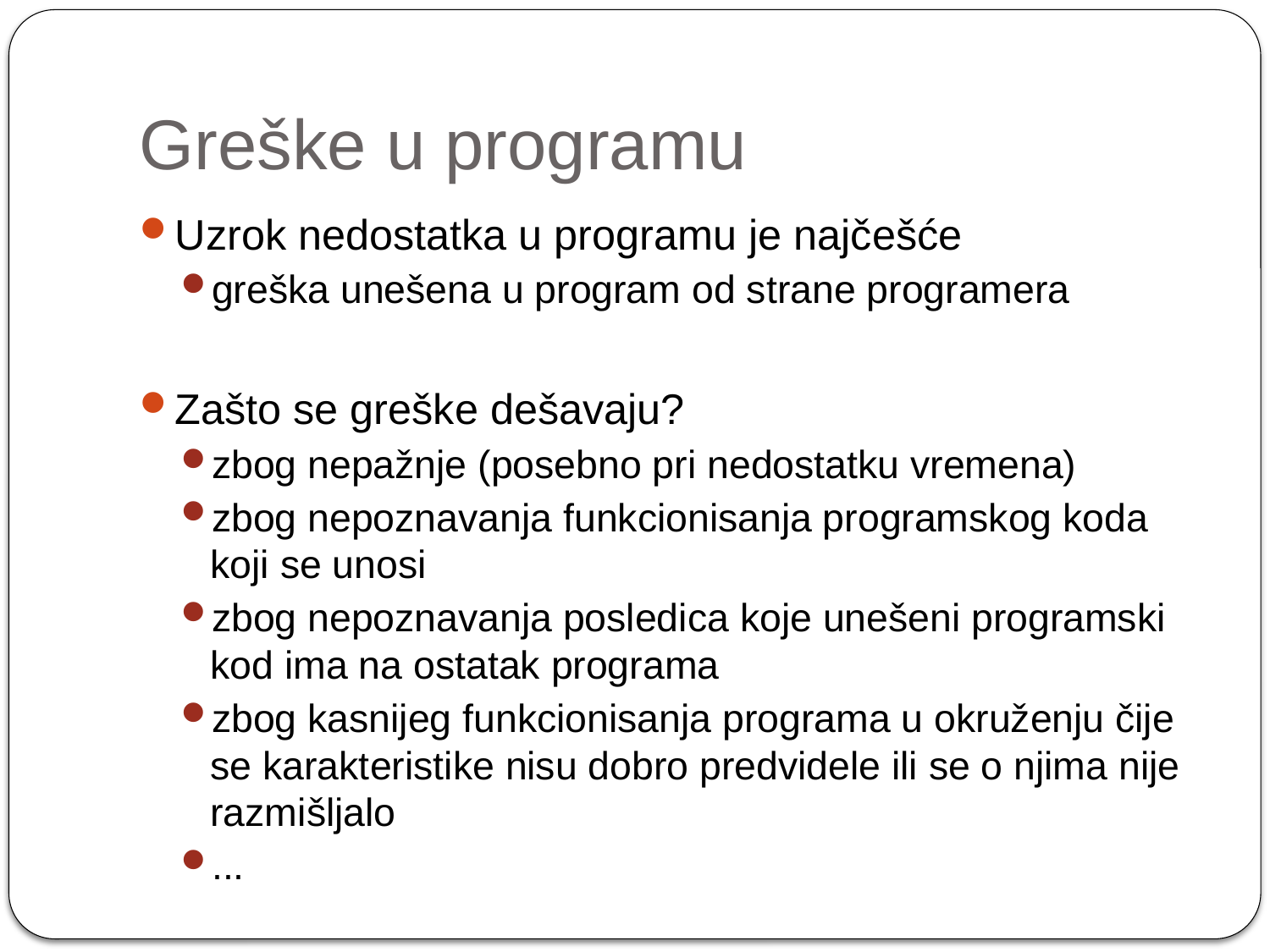

# Greške u programu
Uzrok nedostatka u programu je najčešće
greška unešena u program od strane programera

Zašto se greške dešavaju?
zbog nepažnje (posebno pri nedostatku vremena)
zbog nepoznavanja funkcionisanja programskog koda koji se unosi
zbog nepoznavanja posledica koje unešeni programski kod ima na ostatak programa
zbog kasnijeg funkcionisanja programa u okruženju čije se karakteristike nisu dobro predvidele ili se o njima nije razmišljalo
...